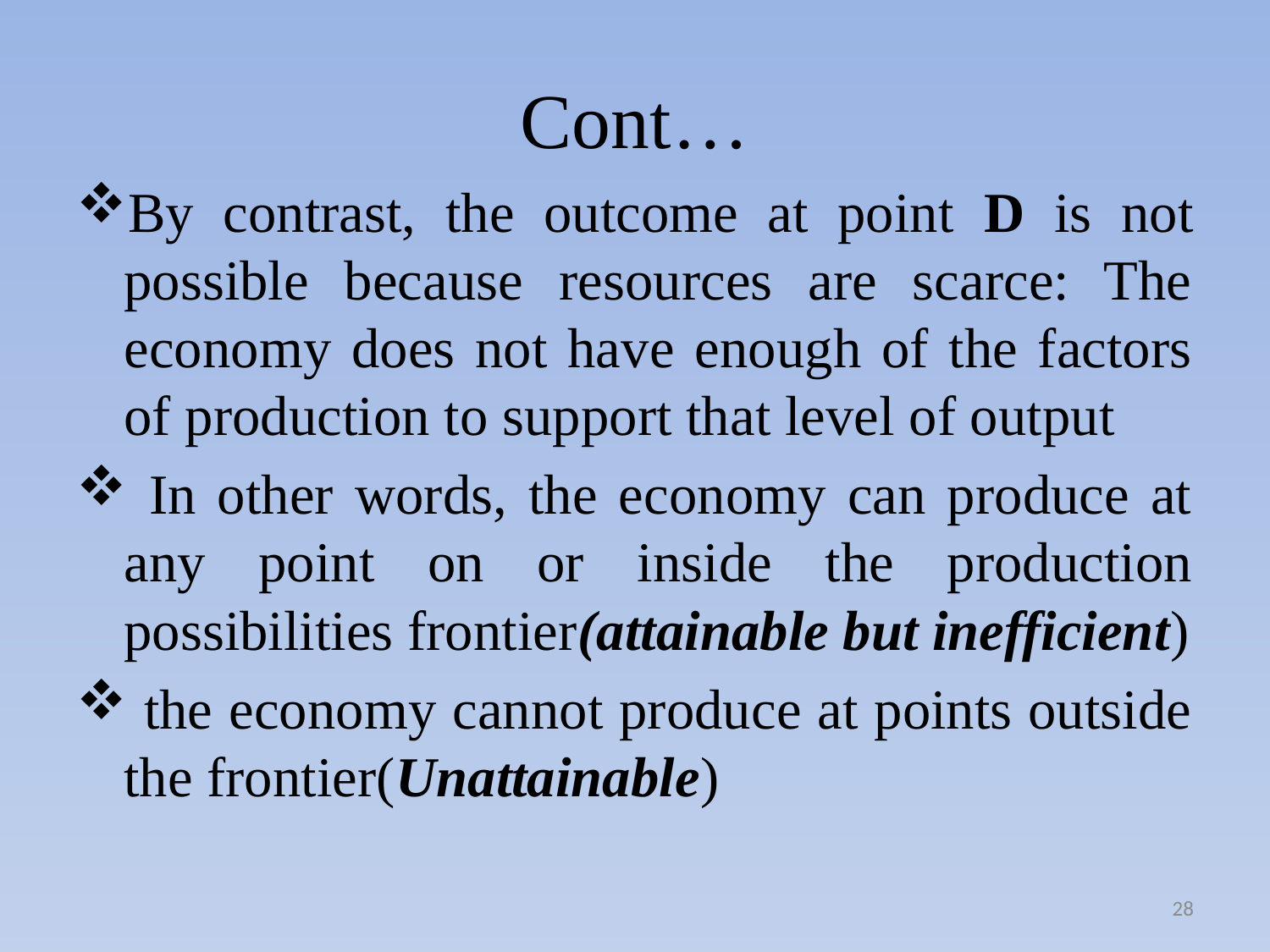

# Cont…
By contrast, the outcome at point D is not possible because resources are scarce: The economy does not have enough of the factors of production to support that level of output
 In other words, the economy can produce at any point on or inside the production possibilities frontier(attainable but inefficient)
 the economy cannot produce at points outside the frontier(Unattainable)

28